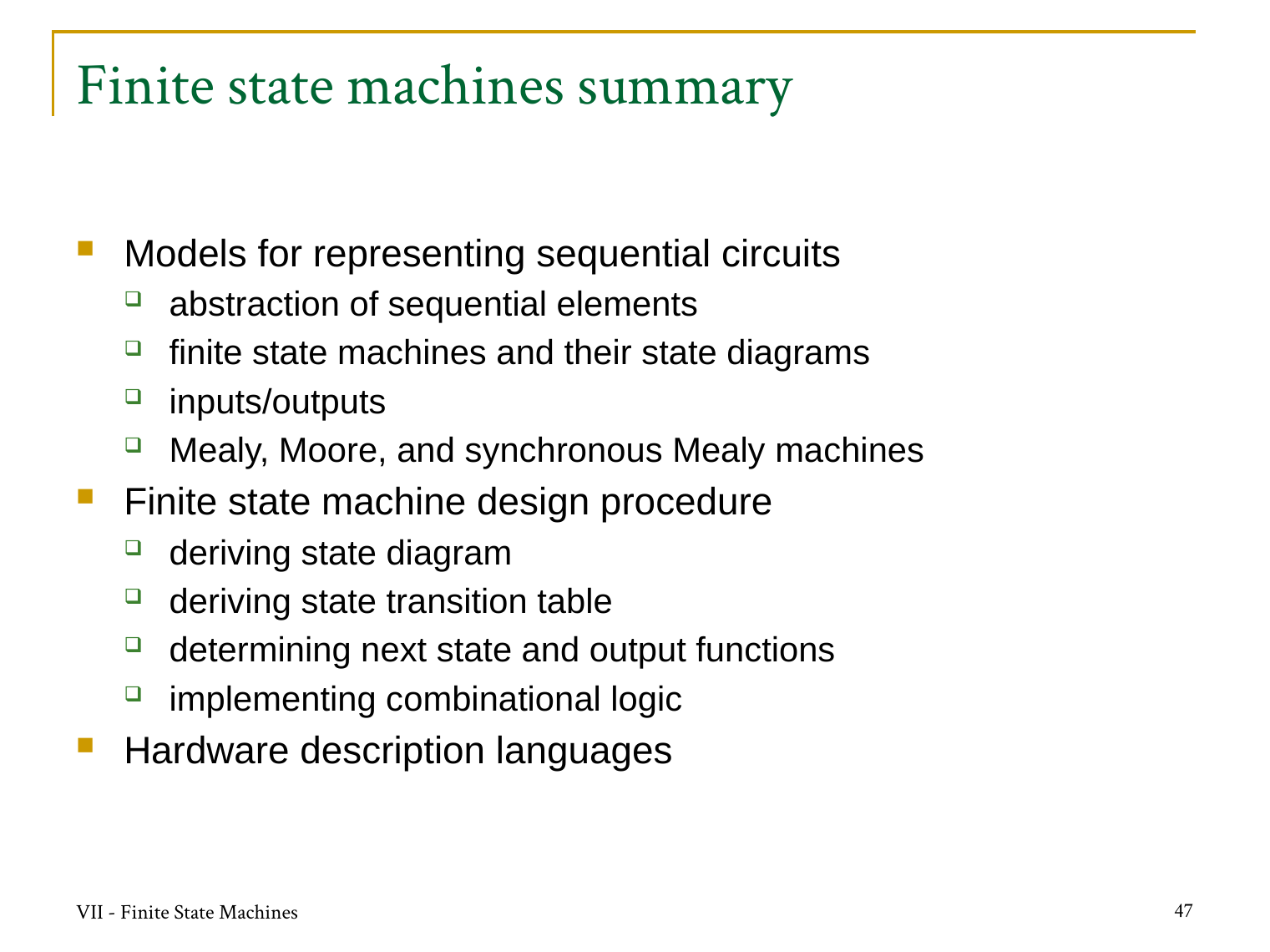

# Finite state machines summary
Models for representing sequential circuits
abstraction of sequential elements
finite state machines and their state diagrams
inputs/outputs
Mealy, Moore, and synchronous Mealy machines
Finite state machine design procedure
deriving state diagram
deriving state transition table
determining next state and output functions
implementing combinational logic
Hardware description languages
VII - Finite State Machines
47